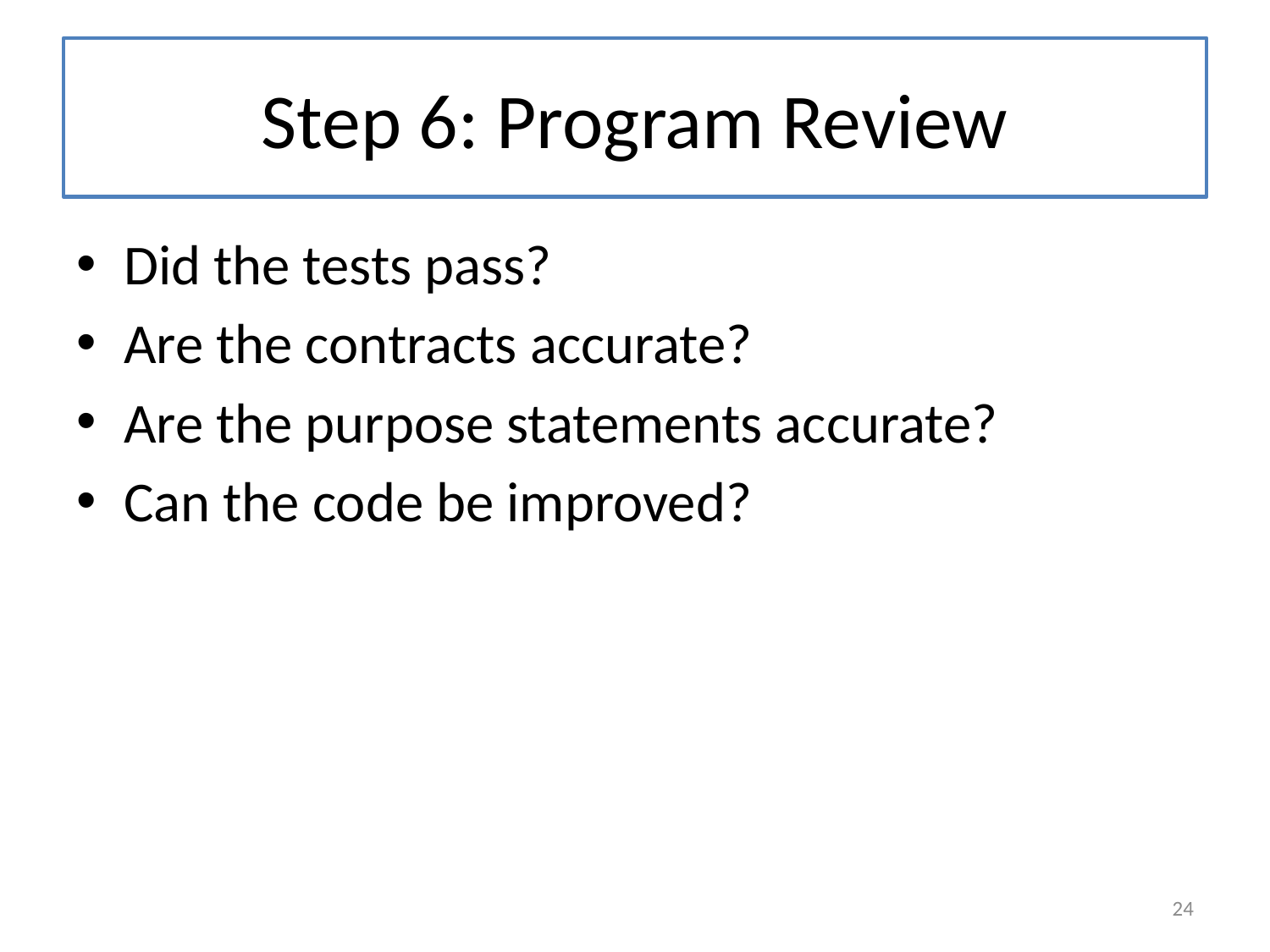

# Step 6: Program Review
Did the tests pass?
Are the contracts accurate?
Are the purpose statements accurate?
Can the code be improved?
24